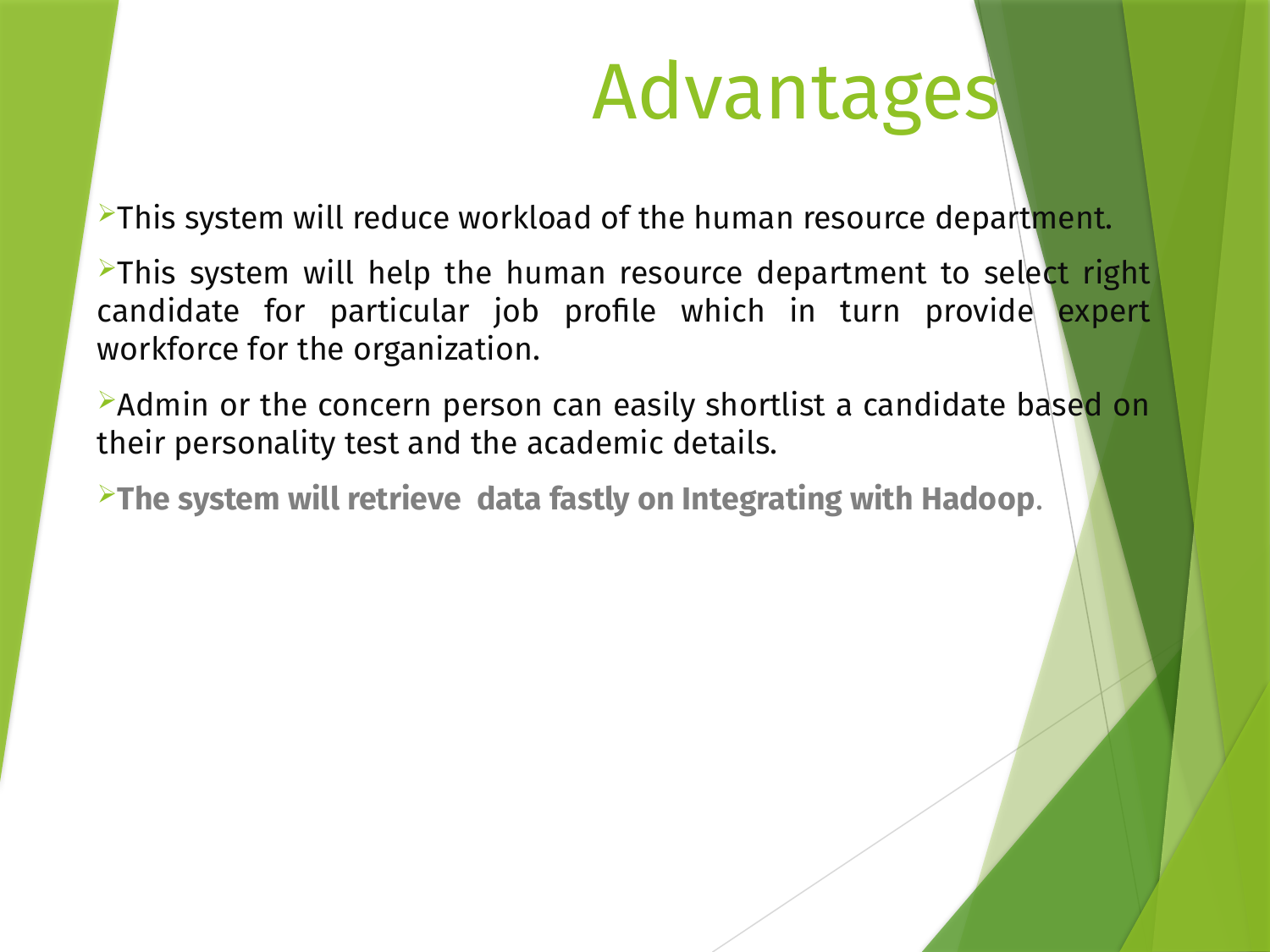

# Advantages
This system will reduce workload of the human resource department.
This system will help the human resource department to select right candidate for particular job profile which in turn provide expert workforce for the organization.
Admin or the concern person can easily shortlist a candidate based on their personality test and the academic details.
The system will retrieve  data fastly on Integrating with Hadoop.